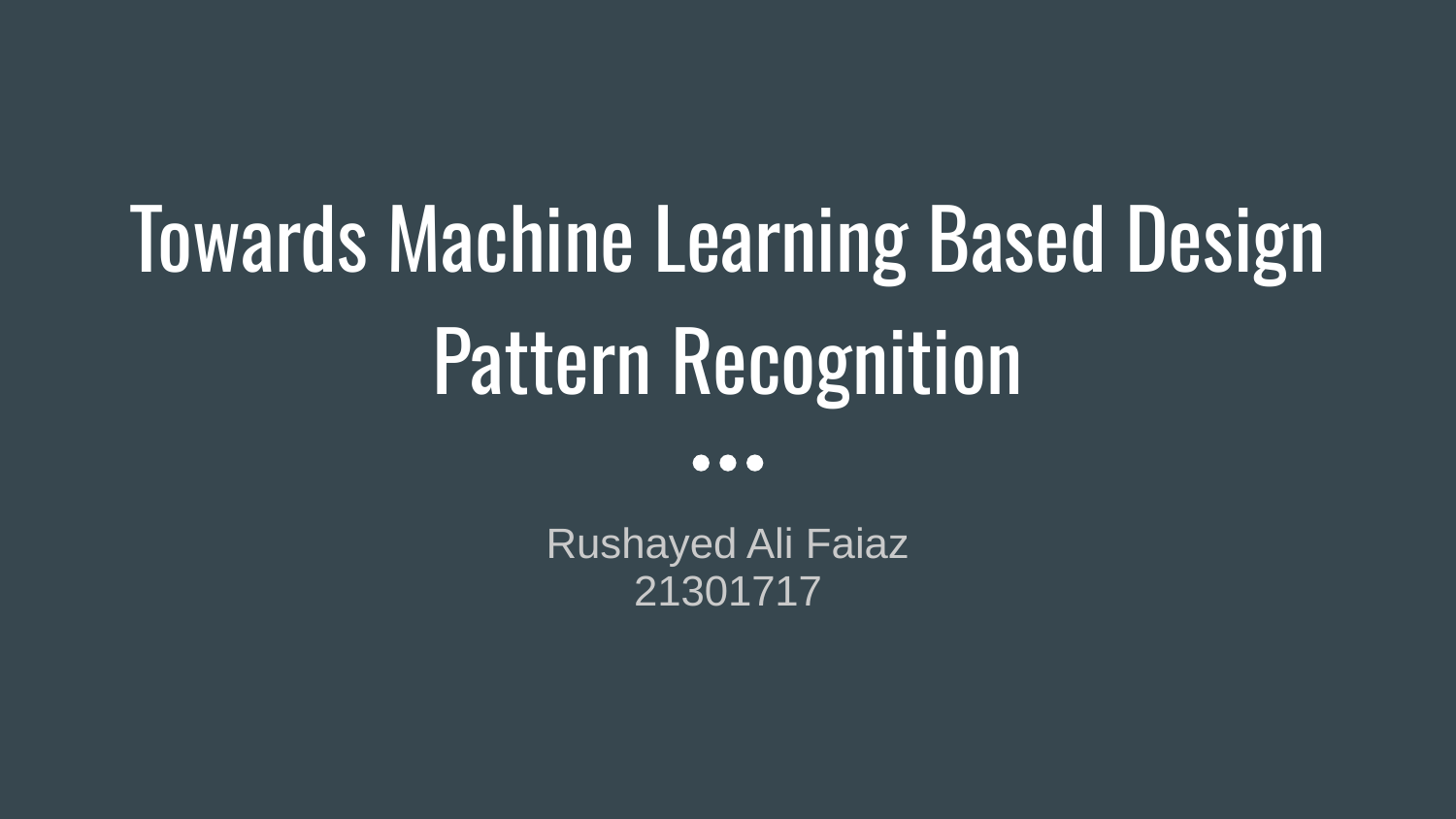

# Towards Machine Learning Based Design Pattern Recognition
Rushayed Ali Faiaz
21301717